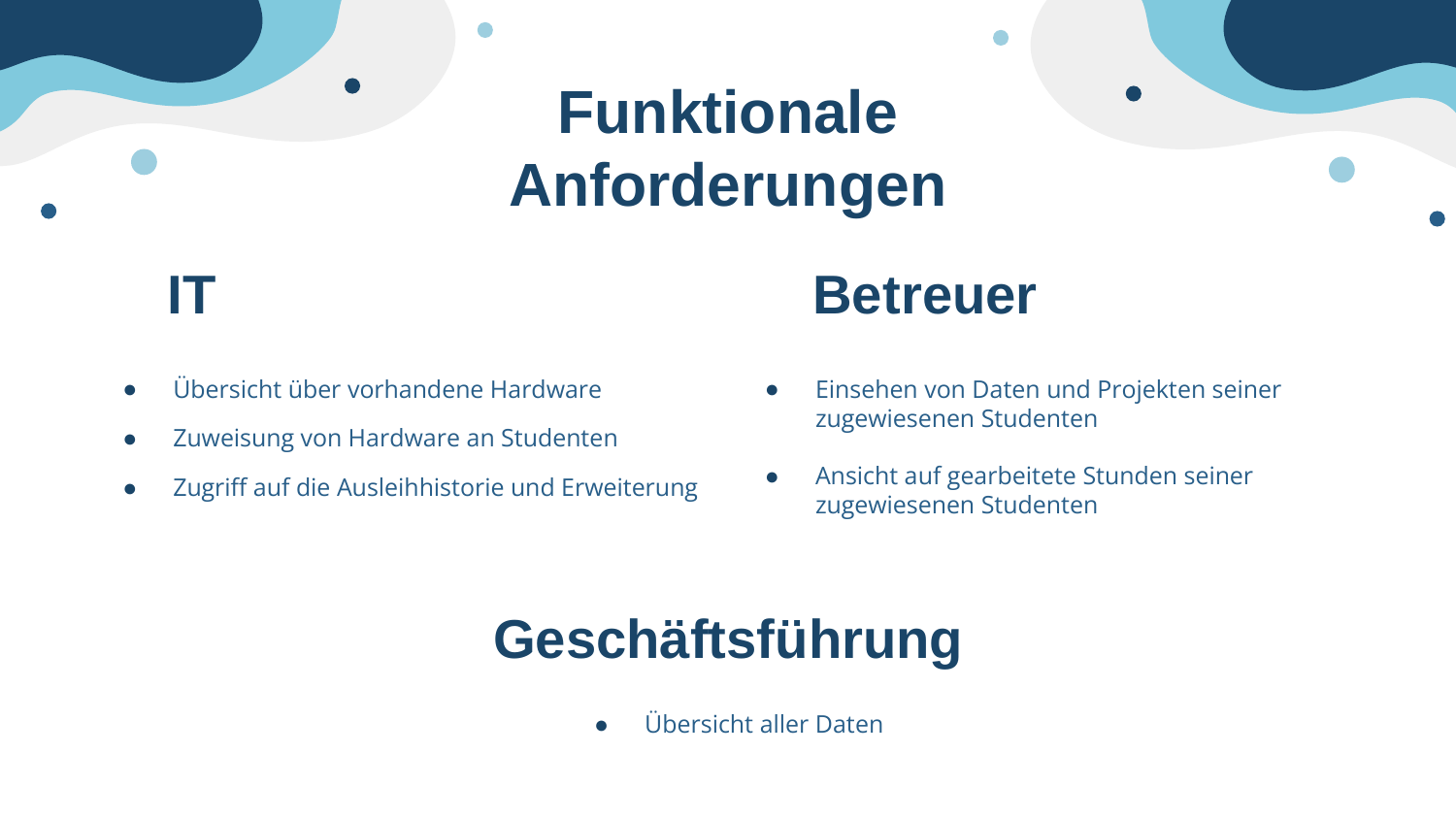

# Funktionale Anforderungen
IT
Betreuer
Übersicht über vorhandene Hardware
Zuweisung von Hardware an Studenten
Zugriff auf die Ausleihhistorie und Erweiterung
Einsehen von Daten und Projekten seiner zugewiesenen Studenten

Ansicht auf gearbeitete Stunden seiner zugewiesenen Studenten
Geschäftsführung
Übersicht aller Daten